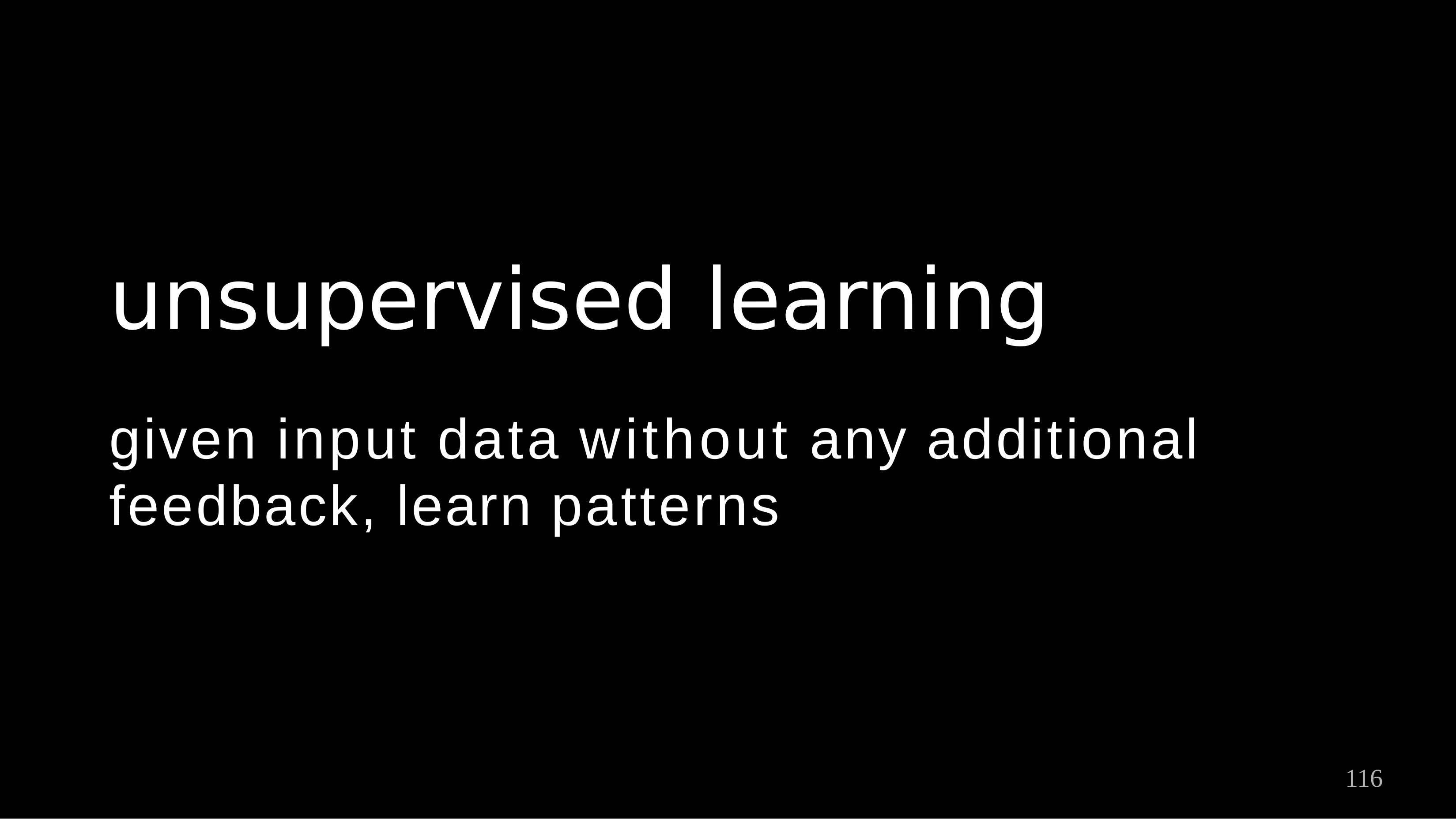

# unsupervised learning
given input data without any additional feedback, learn patterns
116